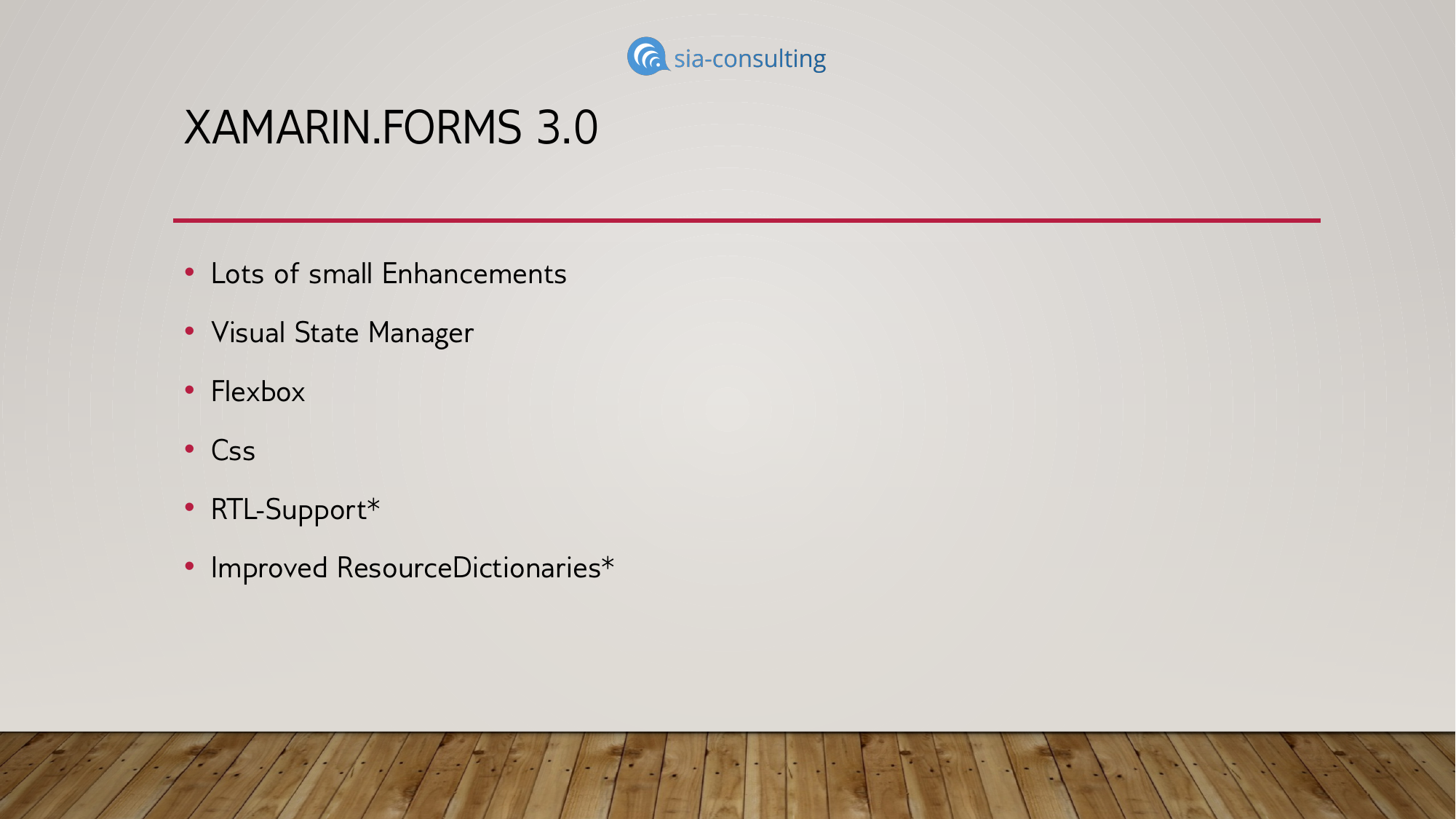

# Xamarin.Forms 3.0
Lots of small Enhancements
Visual State Manager
Flexbox
Css
RTL-Support*
Improved ResourceDictionaries*